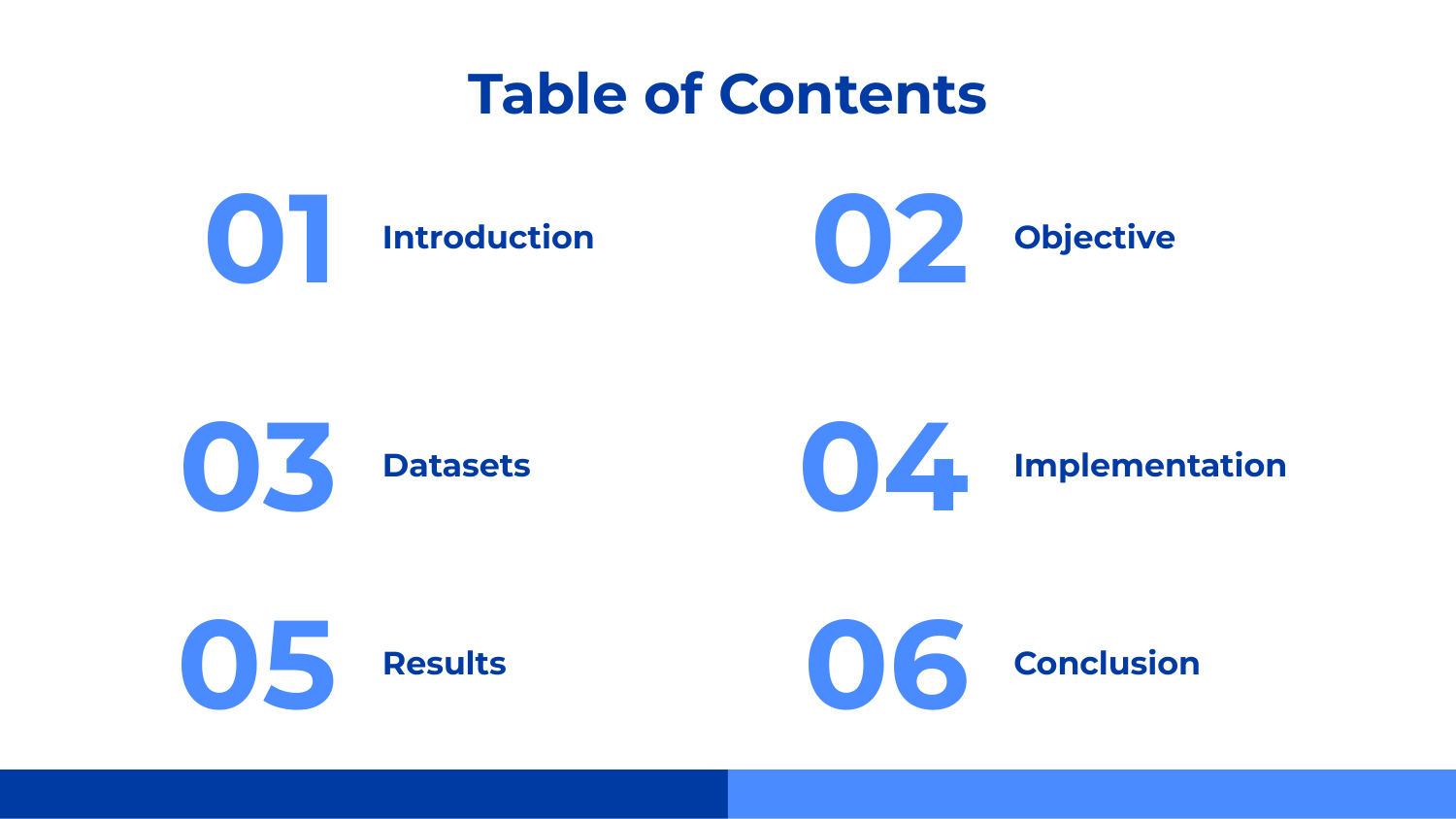

# Table of Contents
01
02
Introduction
Objective
04
03
Implementation
Datasets
06
05
Conclusion
Results